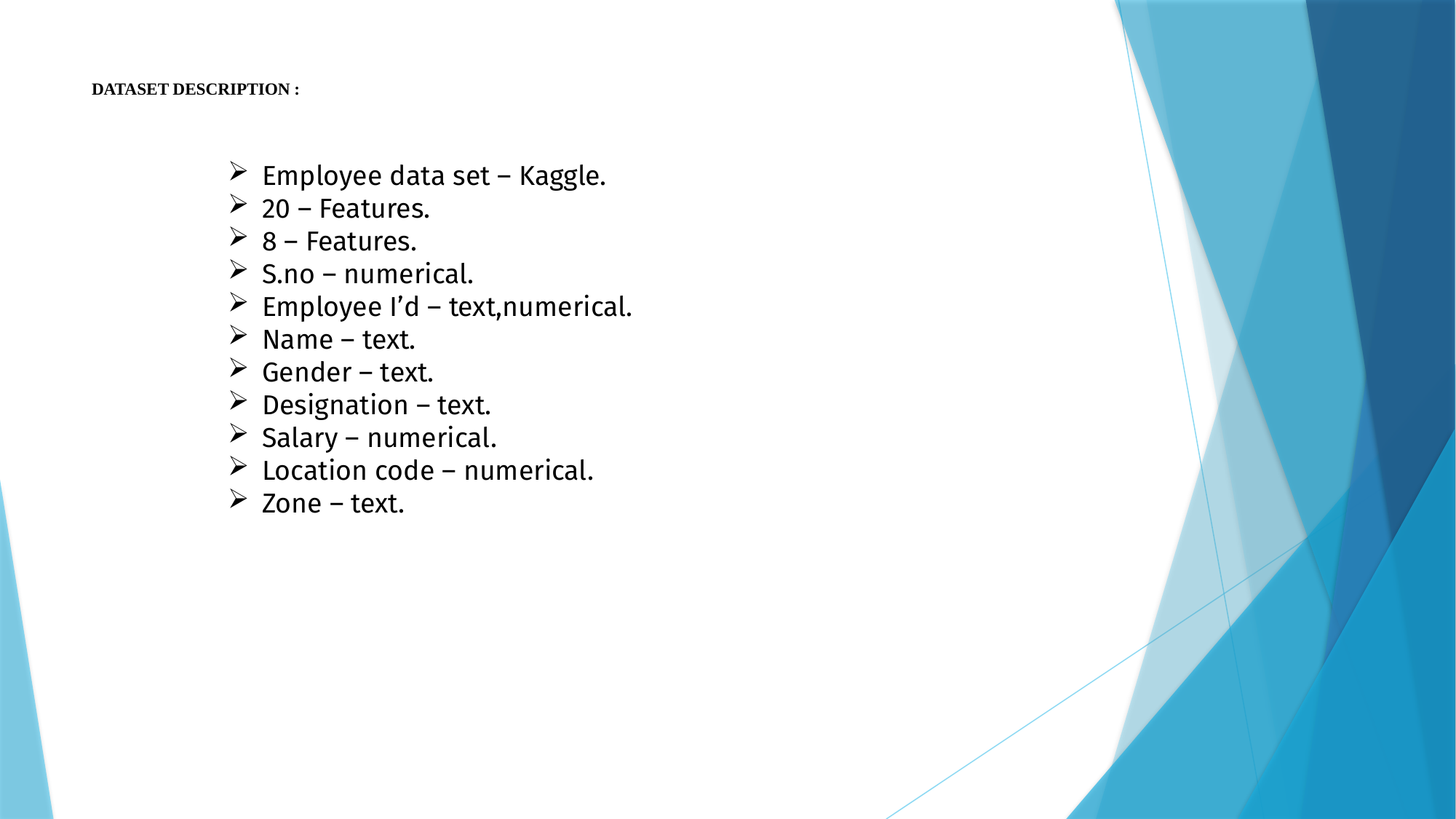

# DATASET DESCRIPTION :
Employee data set – Kaggle.
20 – Features.
8 – Features.
S.no – numerical.
Employee I’d – text,numerical.
Name – text.
Gender – text.
Designation – text.
Salary – numerical.
Location code – numerical.
Zone – text.